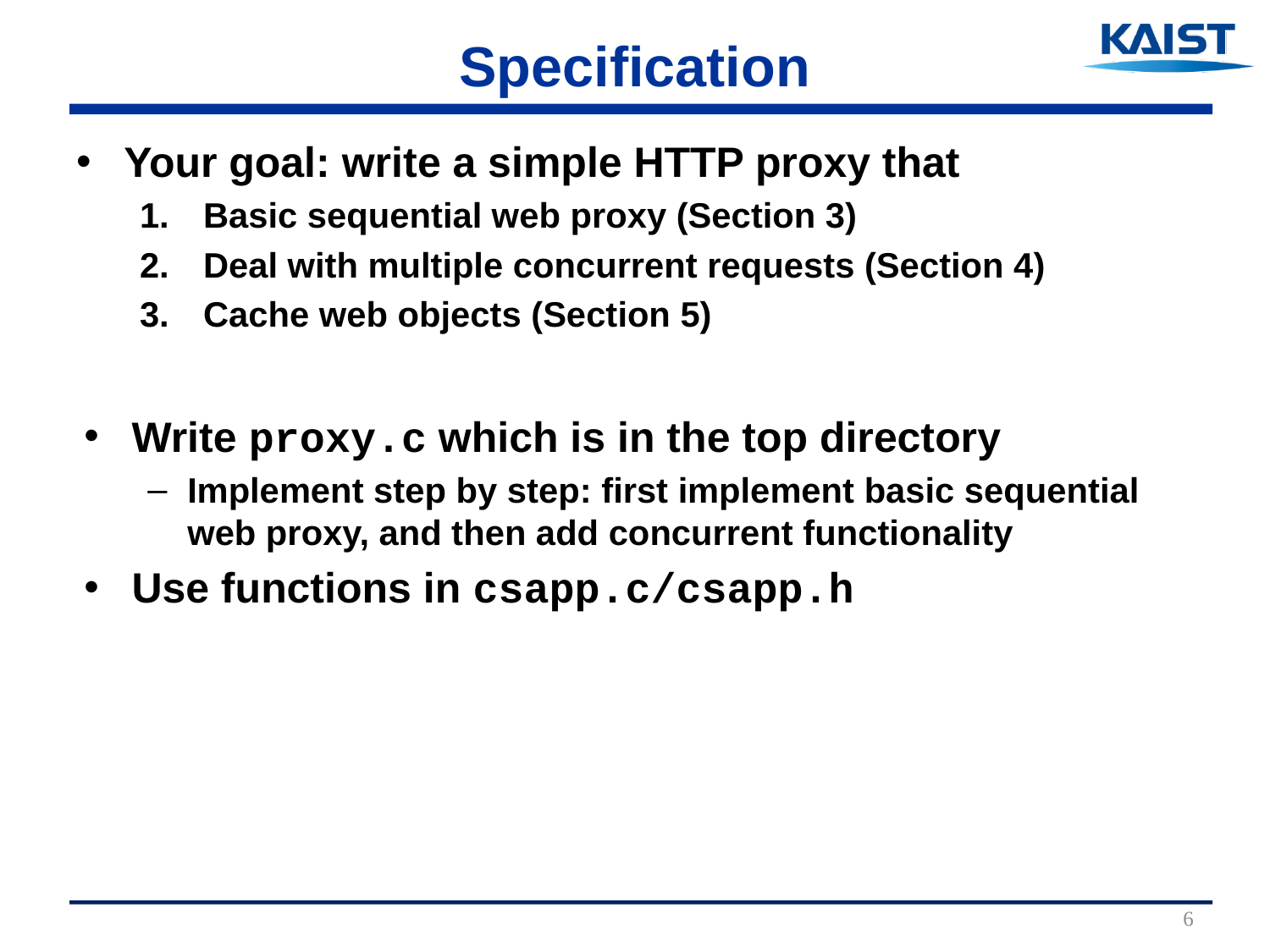

# Specification
Your goal: write a simple HTTP proxy that
Basic sequential web proxy (Section 3)
Deal with multiple concurrent requests (Section 4)
Cache web objects (Section 5)

Write proxy.c which is in the top directory
Implement step by step: first implement basic sequential web proxy, and then add concurrent functionality
Use functions in csapp.c/csapp.h
6